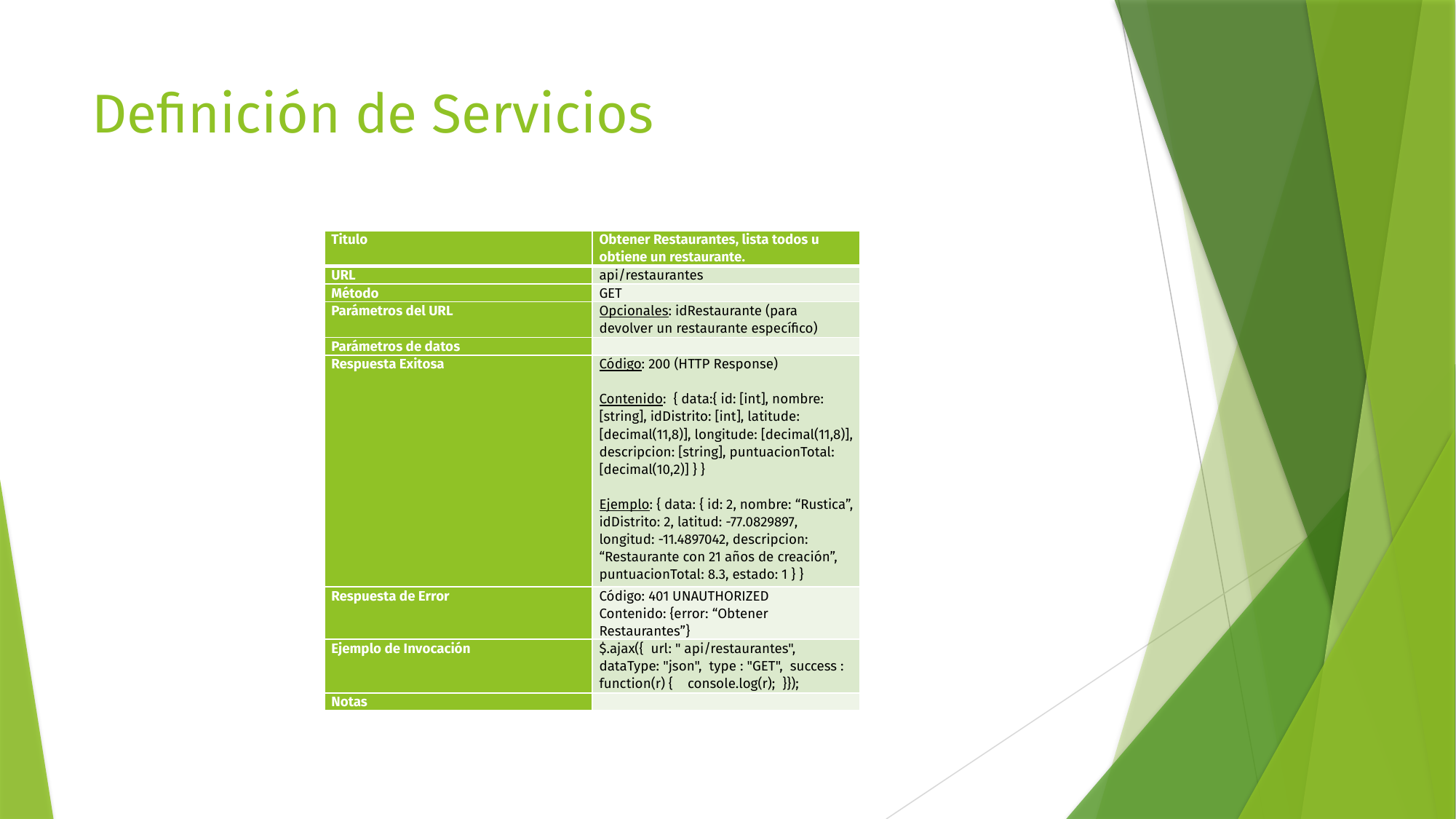

# Definición de Servicios
| Titulo | Obtener Restaurantes, lista todos u obtiene un restaurante. |
| --- | --- |
| URL | api/restaurantes |
| Método | GET |
| Parámetros del URL | Opcionales: idRestaurante (para devolver un restaurante específico) |
| Parámetros de datos |  |
| Respuesta Exitosa | Código: 200 (HTTP Response)   Contenido: { data:{ id: [int], nombre: [string], idDistrito: [int], latitude: [decimal(11,8)], longitude: [decimal(11,8)], descripcion: [string], puntuacionTotal: [decimal(10,2)] } }   Ejemplo: { data: { id: 2, nombre: “Rustica”, idDistrito: 2, latitud: -77.0829897, longitud: -11.4897042, descripcion: “Restaurante con 21 años de creación”, puntuacionTotal: 8.3, estado: 1 } } |
| Respuesta de Error | Código: 401 UNAUTHORIZED Contenido: {error: “Obtener Restaurantes”} |
| Ejemplo de Invocación | $.ajax({ url: " api/restaurantes", dataType: "json", type : "GET", success : function(r) { console.log(r); }}); |
| Notas |  |